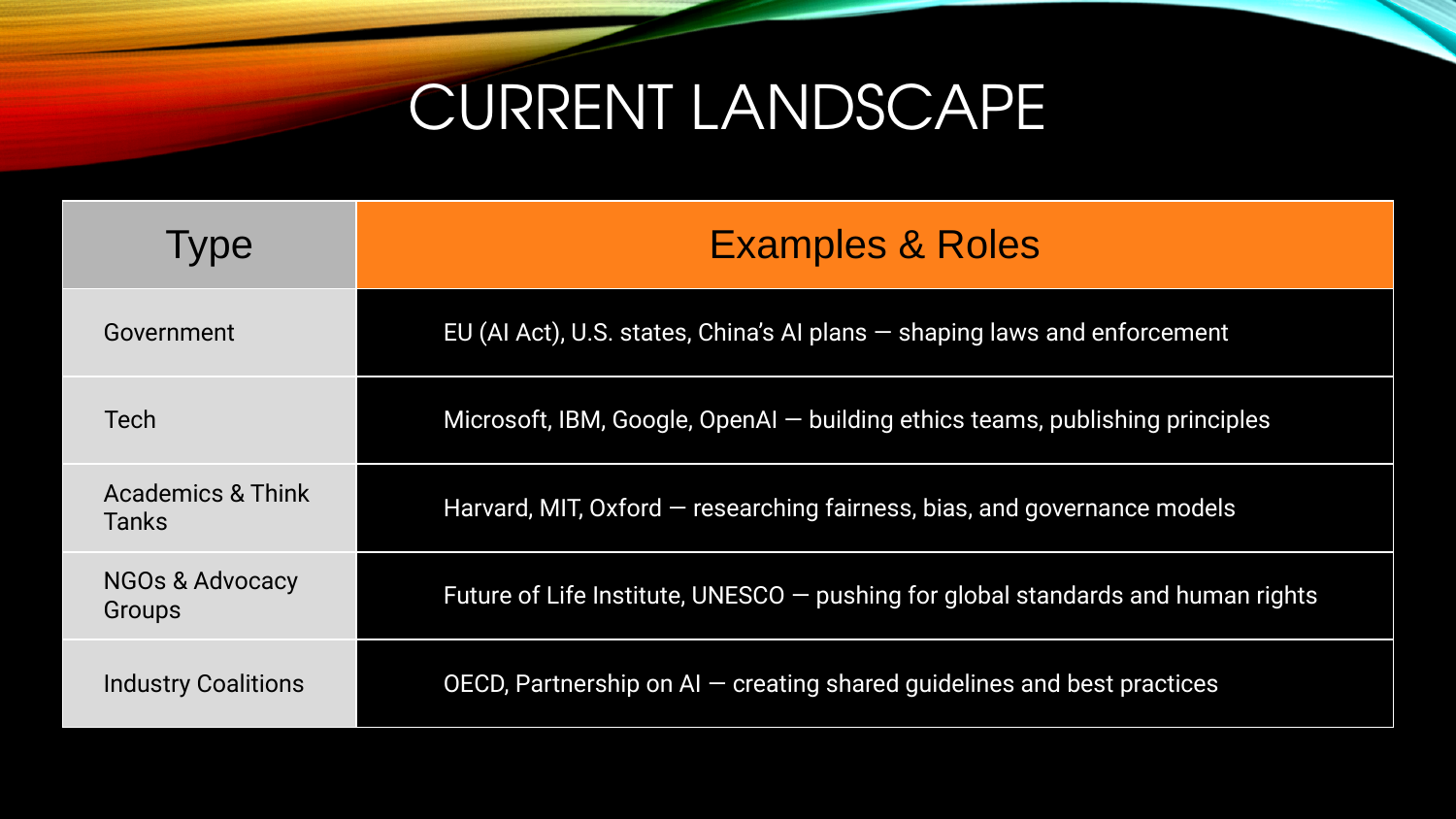

# Current Landscape
| Type | Examples & Roles |
| --- | --- |
| Government | EU (AI Act), U.S. states, China’s AI plans — shaping laws and enforcement |
| Tech | Microsoft, IBM, Google, OpenAI — building ethics teams, publishing principles |
| Academics & Think Tanks | Harvard, MIT, Oxford — researching fairness, bias, and governance models |
| NGOs & Advocacy Groups | Future of Life Institute, UNESCO — pushing for global standards and human rights |
| Industry Coalitions | OECD, Partnership on AI — creating shared guidelines and best practices |